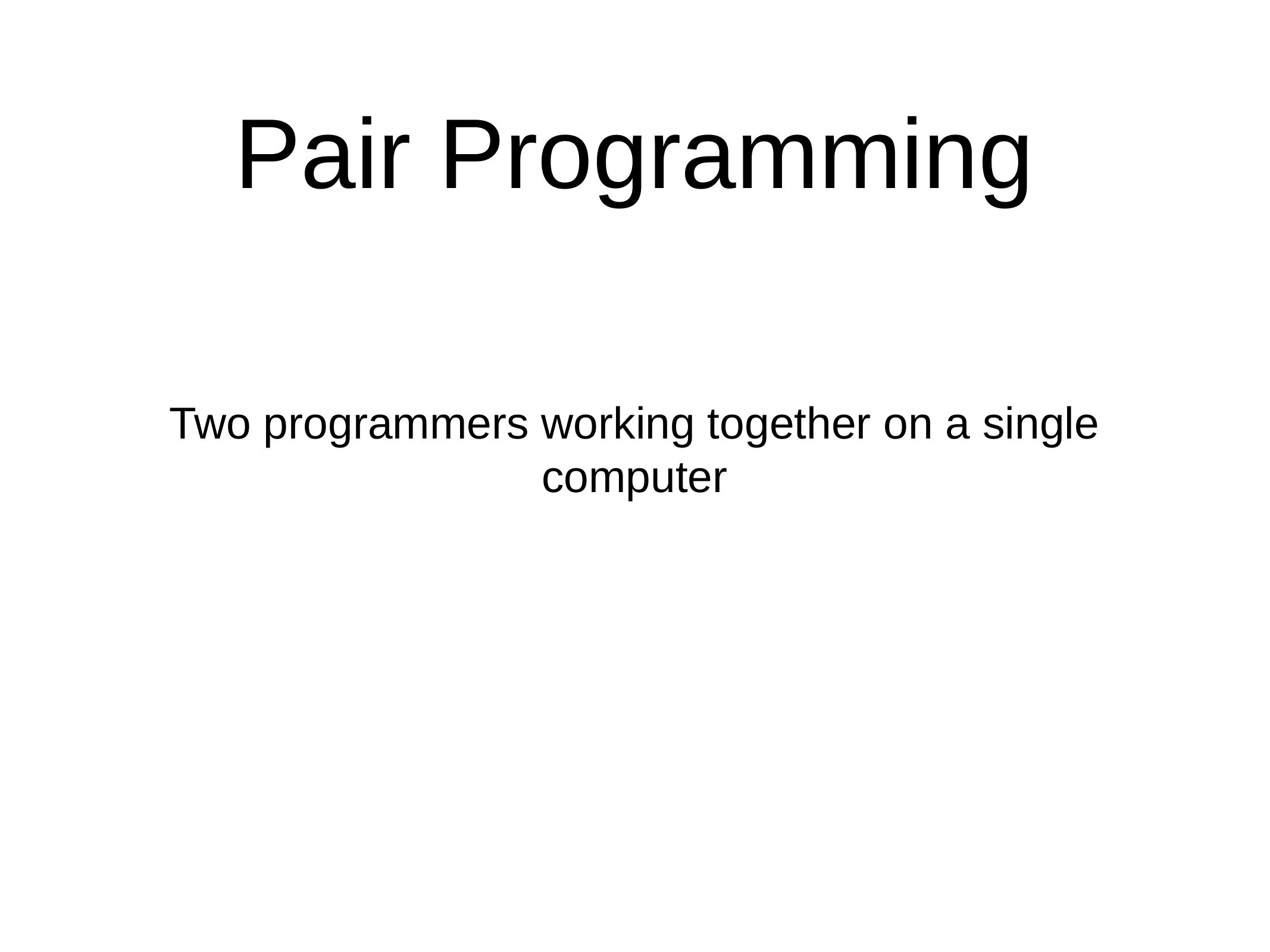

# Pair Programming
Two programmers working together on a single computer